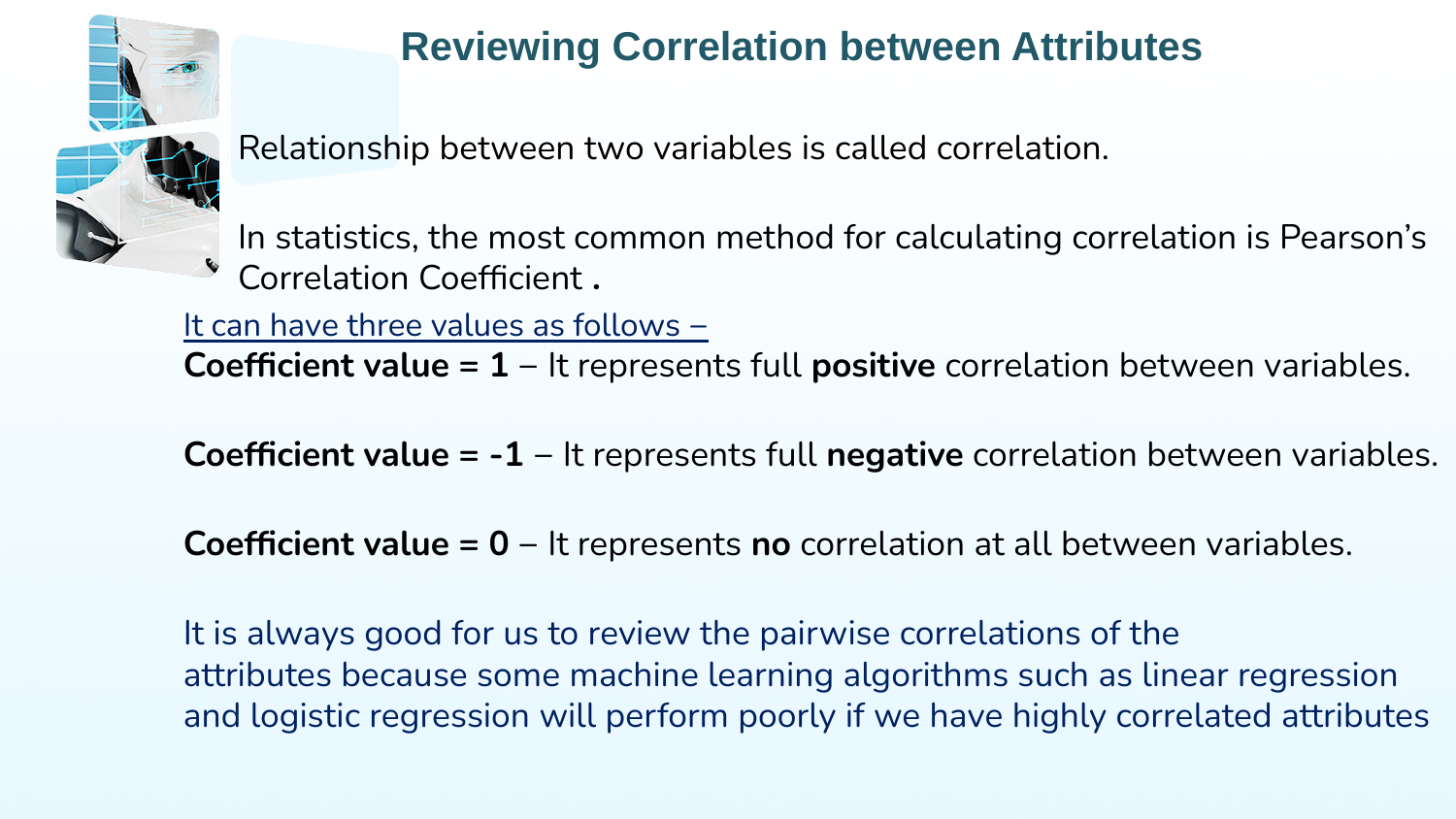

# Reviewing Correlation between Attributes
Relationship between two variables is called correlation.
In statistics, the most common method for calculating correlation is Pearson’s Correlation Coefficient .
It can have three values as follows −
Coefficient value = 1 − It represents full positive correlation between variables.
Coefficient value = -1 − It represents full negative correlation between variables.
Coefficient value = 0 − It represents no correlation at all between variables.
It is always good for us to review the pairwise correlations of the attributes because some machine learning algorithms such as linear regression and logistic regression will perform poorly if we have highly correlated attributes